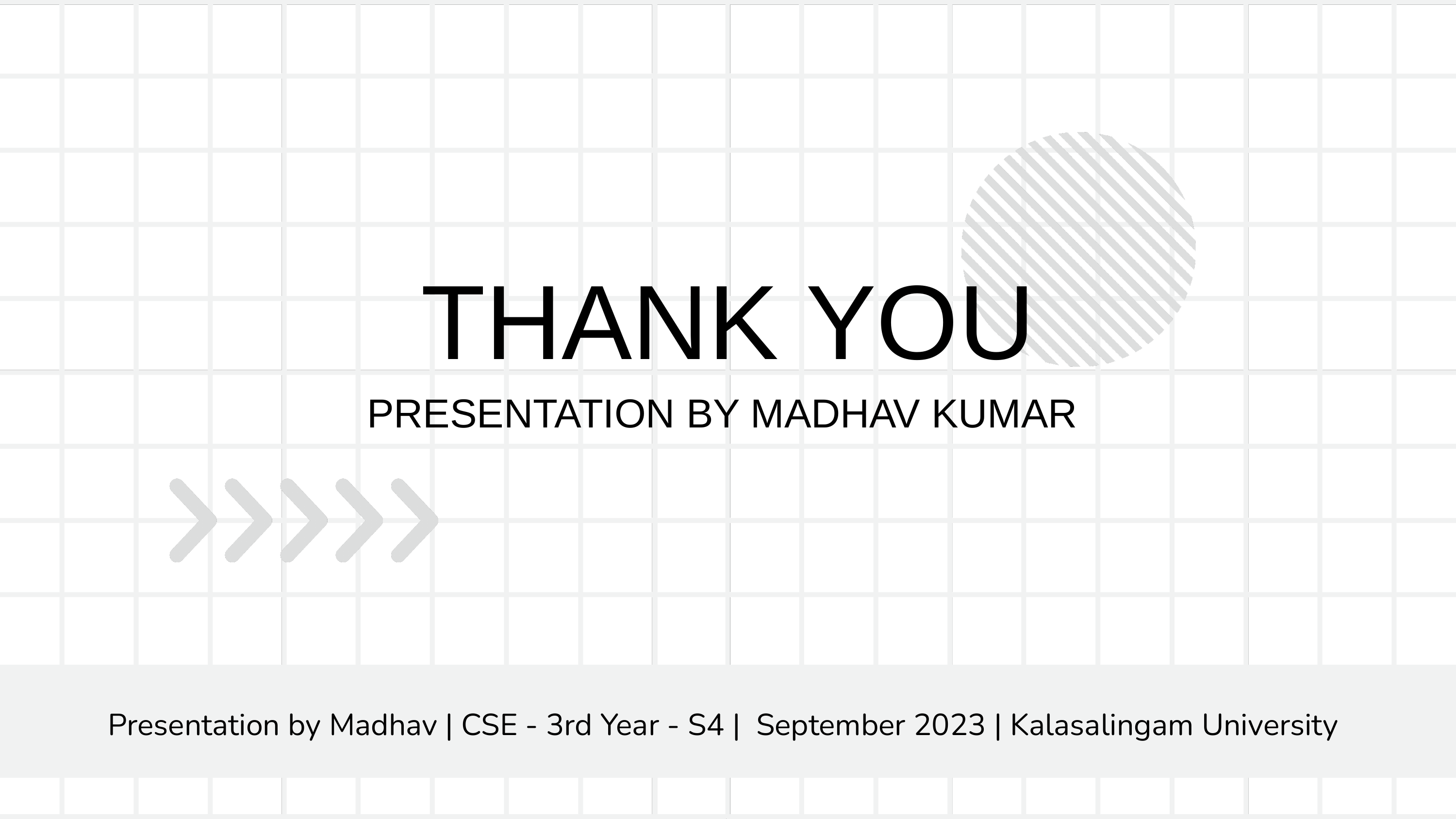

THANK YOU
PRESENTATION BY MADHAV KUMAR

Presentation by Madhav | CSE - 3rd Year - S4 |  September 2023 | Kalasalingam University